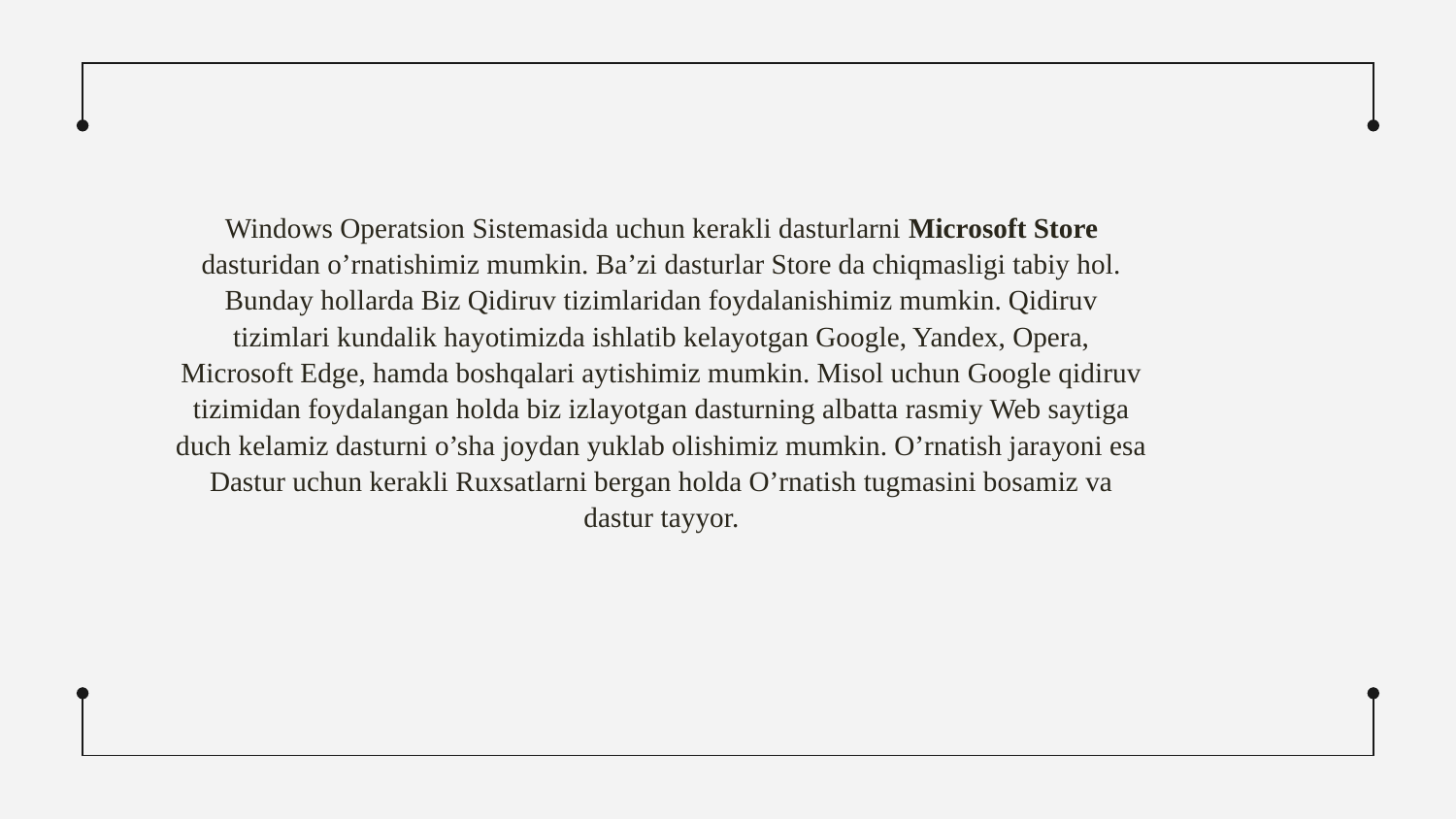

Windows Operatsion Sistemasida uchun kerakli dasturlarni Microsoft Store dasturidan o’rnatishimiz mumkin. Ba’zi dasturlar Store da chiqmasligi tabiy hol. Bunday hollarda Biz Qidiruv tizimlaridan foydalanishimiz mumkin. Qidiruv tizimlari kundalik hayotimizda ishlatib kelayotgan Google, Yandex, Opera, Microsoft Edge, hamda boshqalari aytishimiz mumkin. Misol uchun Google qidiruv tizimidan foydalangan holda biz izlayotgan dasturning albatta rasmiy Web saytiga duch kelamiz dasturni o’sha joydan yuklab olishimiz mumkin. O’rnatish jarayoni esa Dastur uchun kerakli Ruxsatlarni bergan holda O’rnatish tugmasini bosamiz va dastur tayyor.